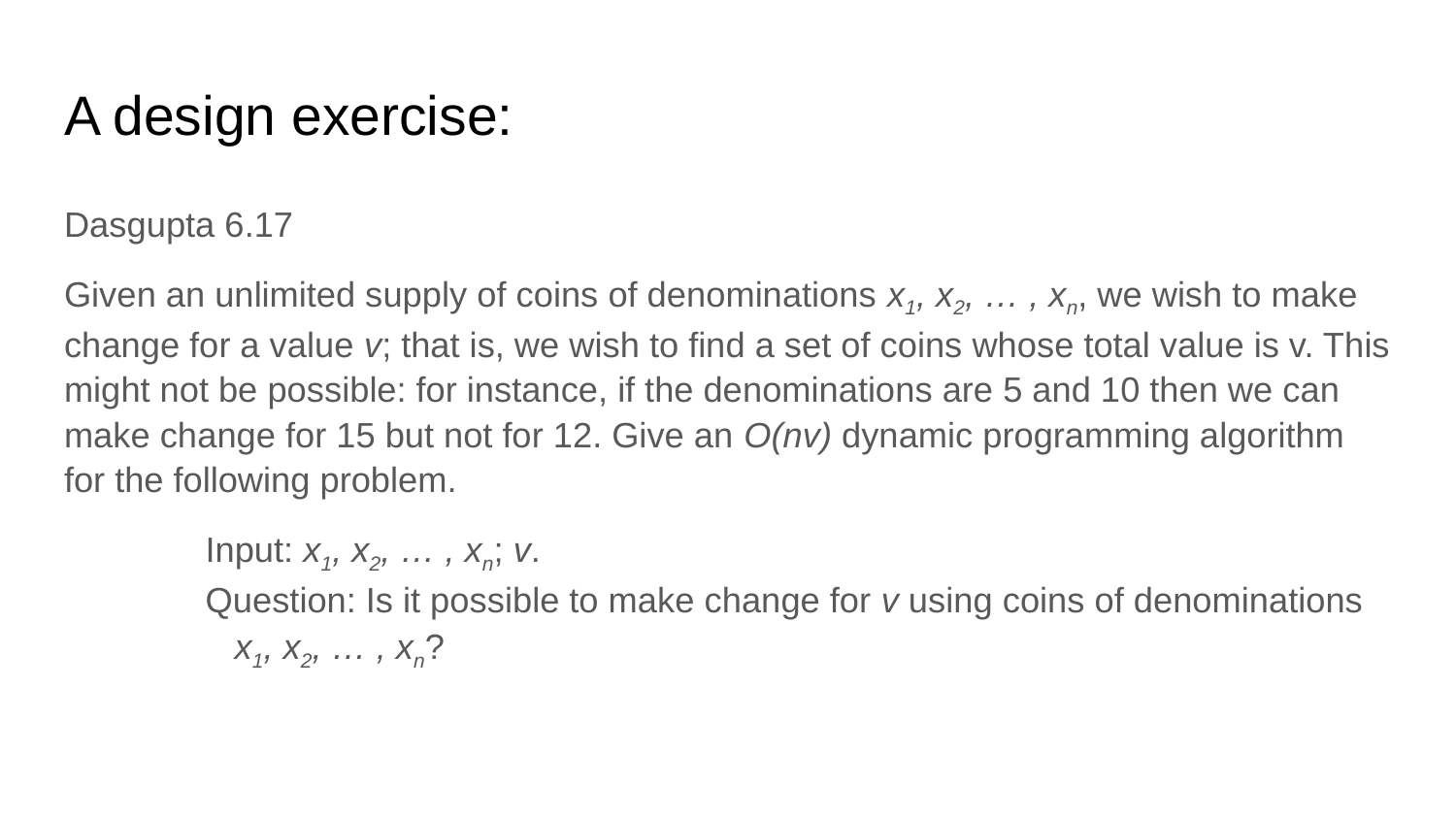

# A design exercise:
Dasgupta 6.17
Given an unlimited supply of coins of denominations x1, x2, … , xn, we wish to make change for a value v; that is, we wish to find a set of coins whose total value is v. This might not be possible: for instance, if the denominations are 5 and 10 then we can make change for 15 but not for 12. Give an O(nv) dynamic programming algorithm for the following problem.
	Input: x1, x2, … , xn; v.
	Question: Is it possible to make change for v using coins of denominations
		   x1, x2, … , xn?